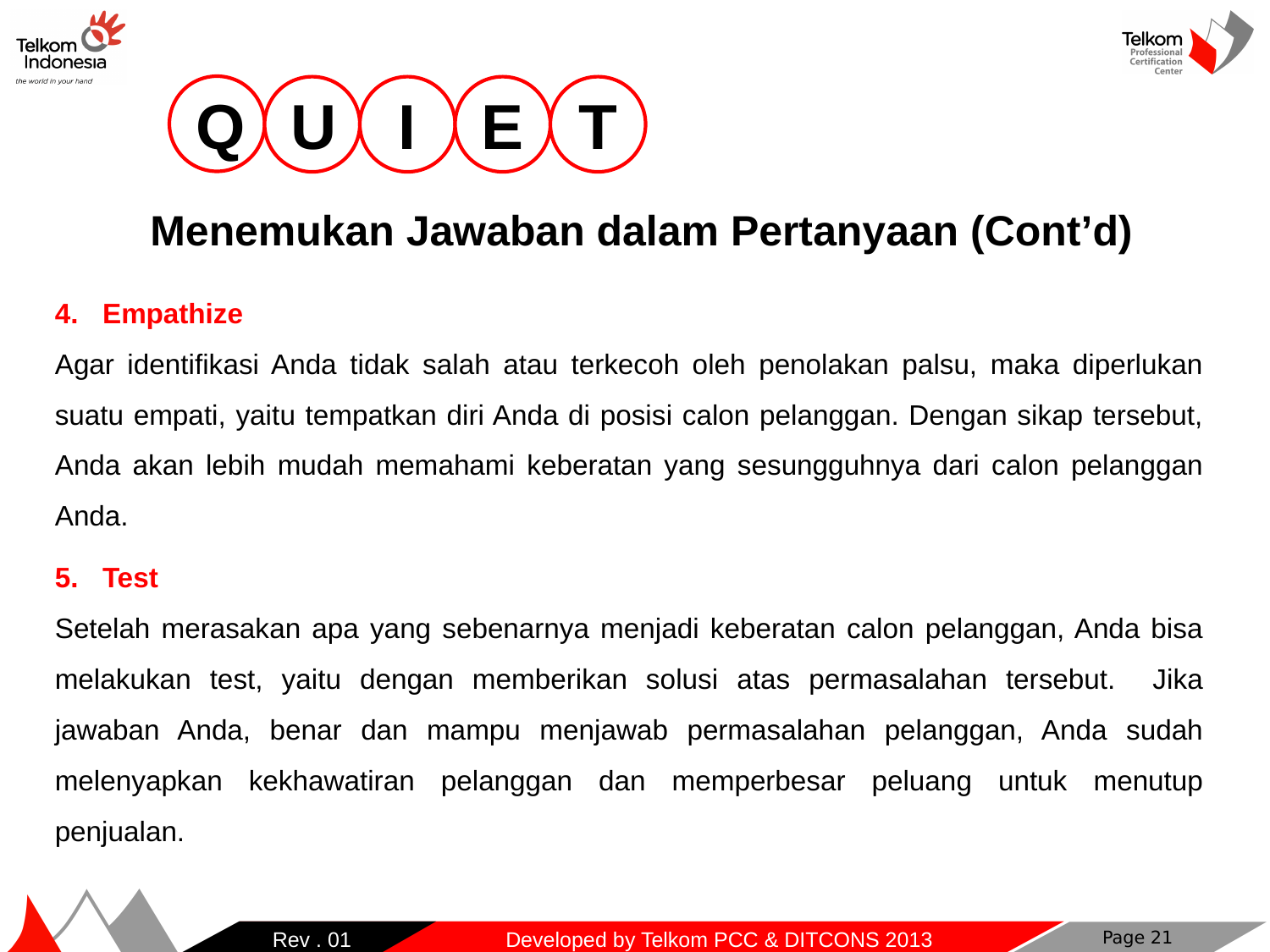

Q
U
I
E
T
Menemukan Jawaban dalam Pertanyaan (Cont’d)
Empathize
Agar identifikasi Anda tidak salah atau terkecoh oleh penolakan palsu, maka diperlukan suatu empati, yaitu tempatkan diri Anda di posisi calon pelanggan. Dengan sikap tersebut, Anda akan lebih mudah memahami keberatan yang sesungguhnya dari calon pelanggan Anda.
Test
Setelah merasakan apa yang sebenarnya menjadi keberatan calon pelanggan, Anda bisa melakukan test, yaitu dengan memberikan solusi atas permasalahan tersebut.  Jika jawaban Anda, benar dan mampu menjawab permasalahan pelanggan, Anda sudah melenyapkan kekhawatiran pelanggan dan memperbesar peluang untuk menutup penjualan.